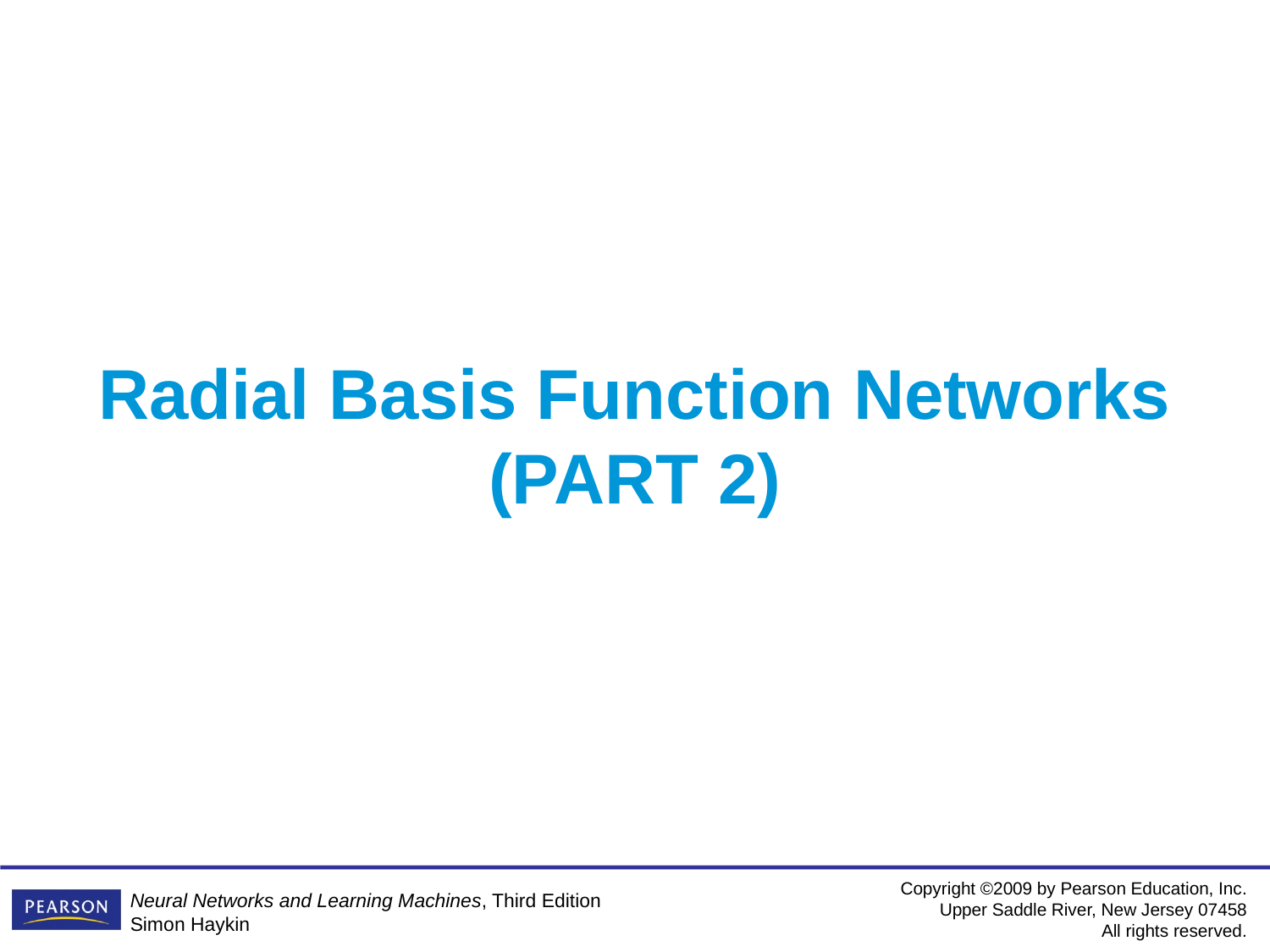

# Radial Basis Function Networks (PART 2)